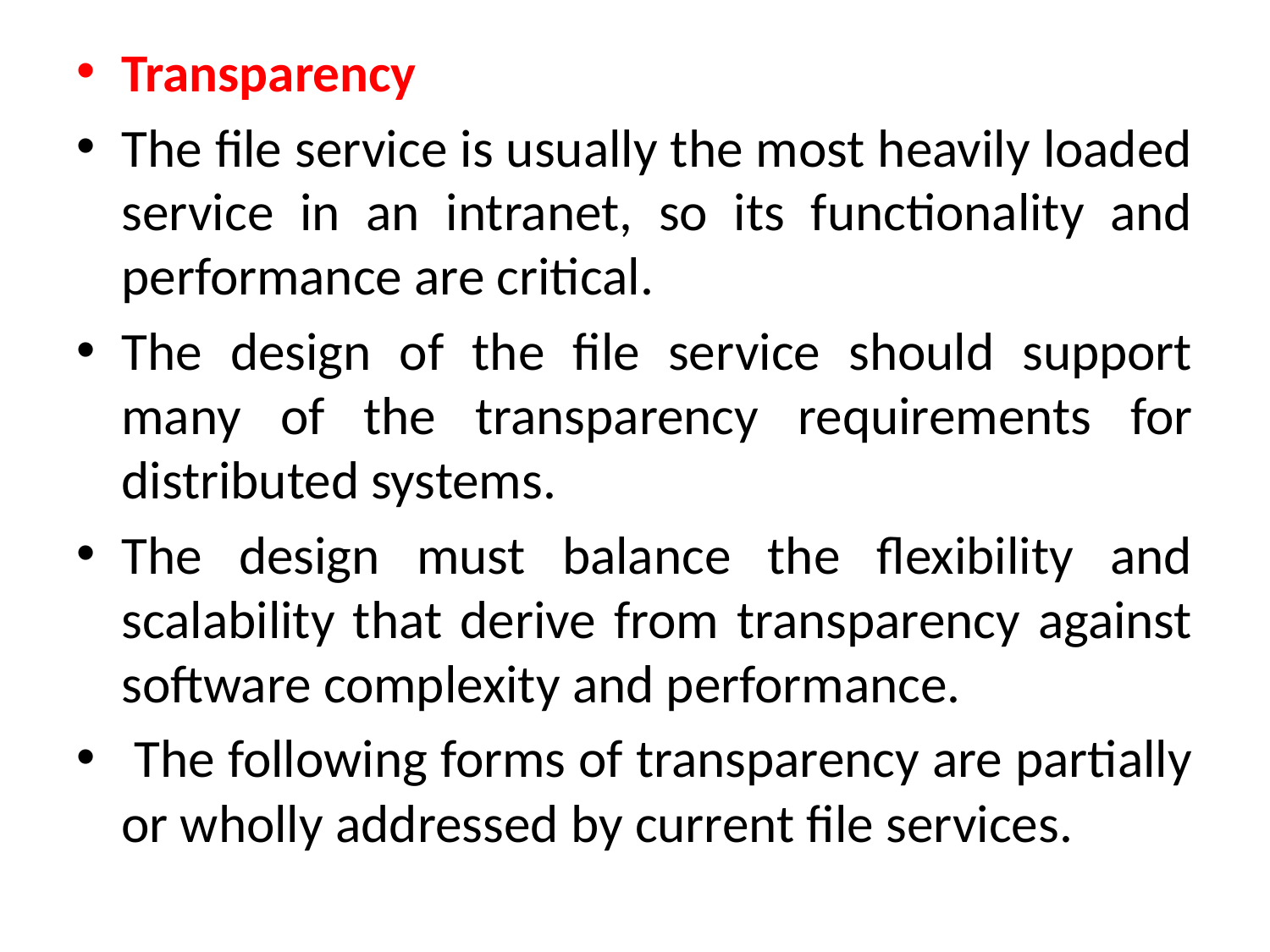

Transparency
The file service is usually the most heavily loaded service in an intranet, so its functionality and performance are critical.
The design of the file service should support many of the transparency requirements for distributed systems.
The design must balance the flexibility and scalability that derive from transparency against software complexity and performance.
 The following forms of transparency are partially or wholly addressed by current file services.